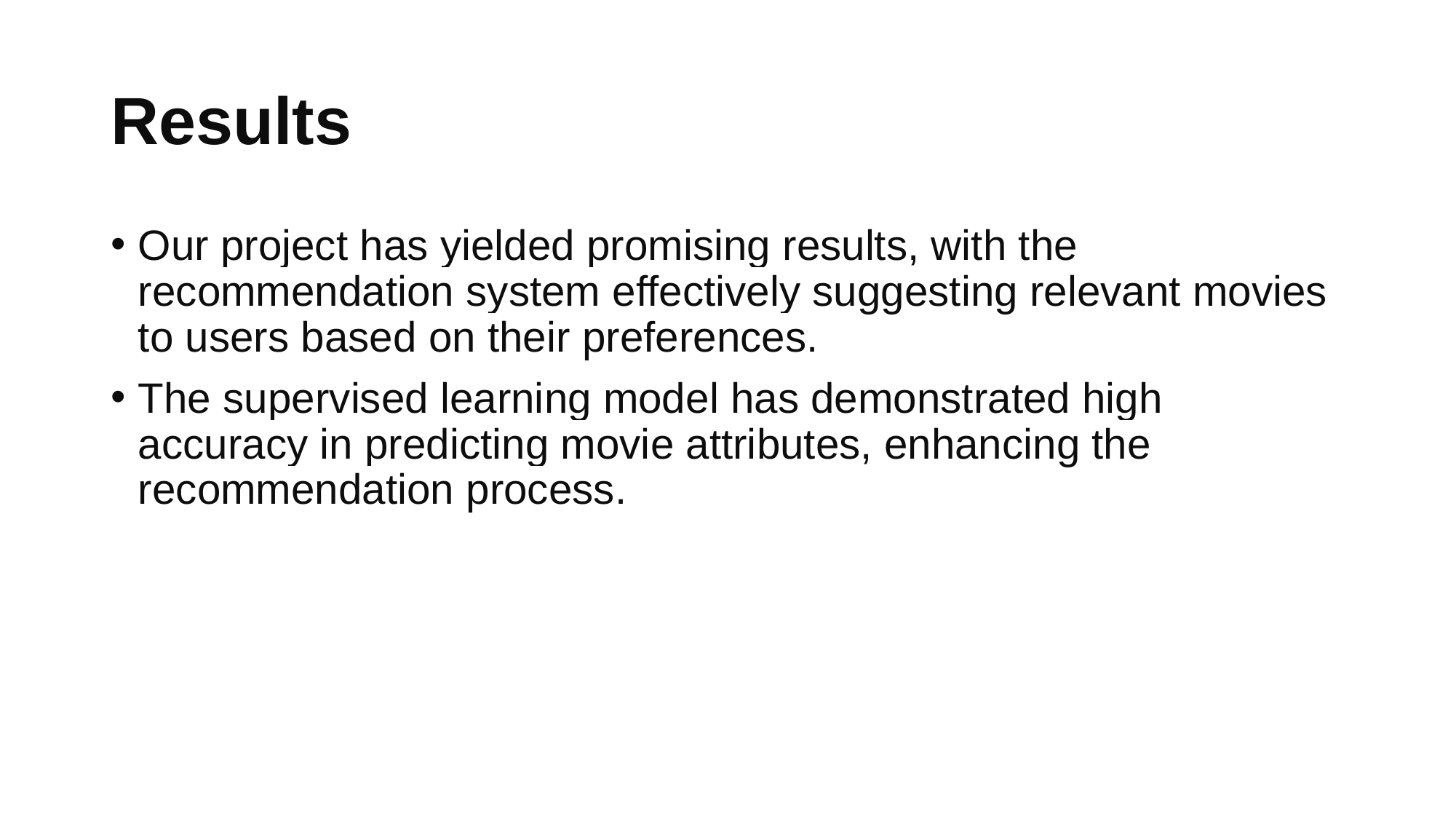

# Results
Our project has yielded promising results, with the recommendation system effectively suggesting relevant movies to users based on their preferences.
The supervised learning model has demonstrated high accuracy in predicting movie attributes, enhancing the recommendation process.